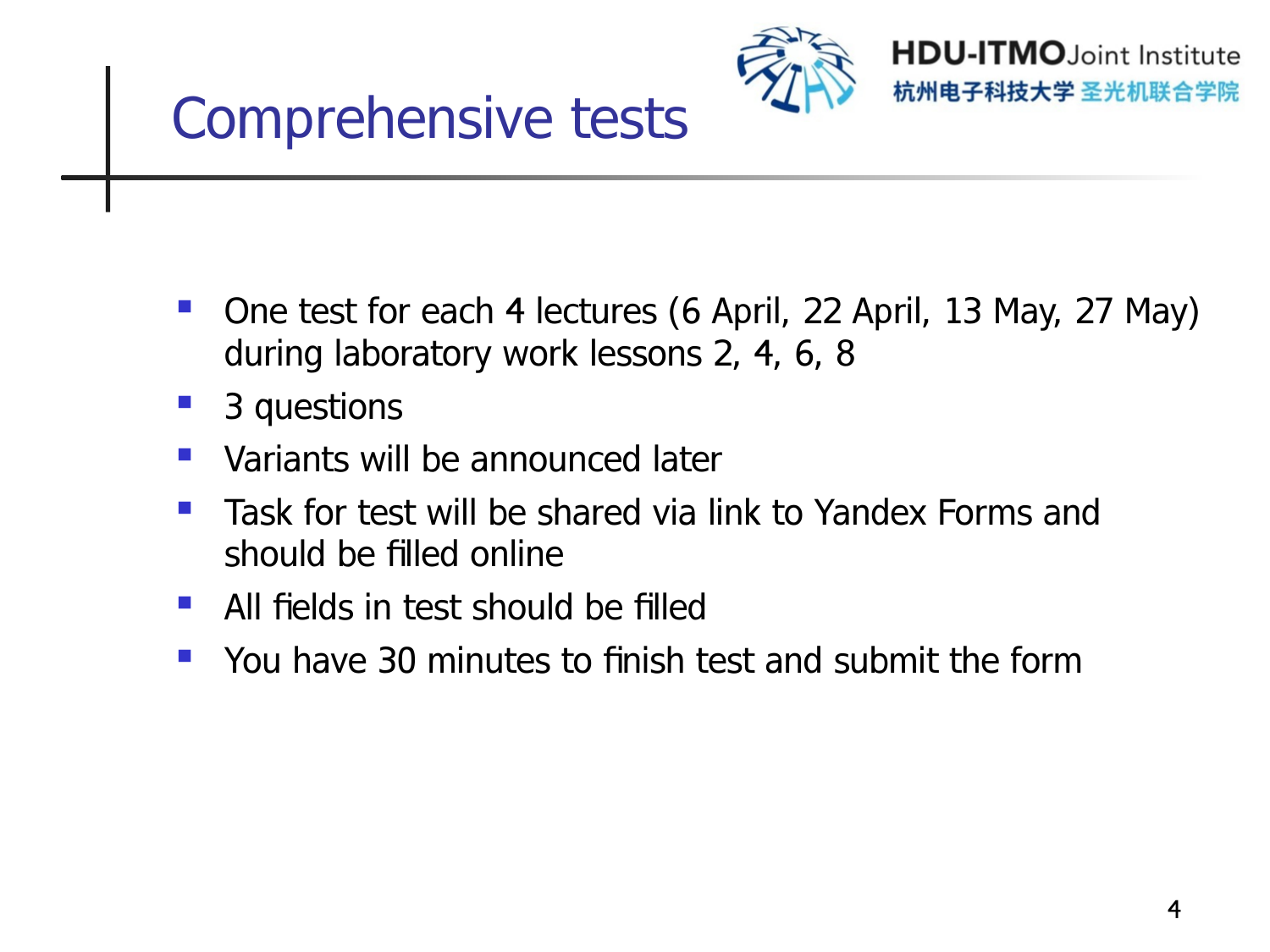

# Comprehensive tests

One test for each 4 lectures (6 April, 22 April, 13 May, 27 May) during laboratory work lessons 2, 4, 6, 8
3 questions
Variants will be announced later
Task for test will be shared via link to Yandex Forms and should be filled online
All fields in test should be filled
You have 30 minutes to finish test and submit the form
4